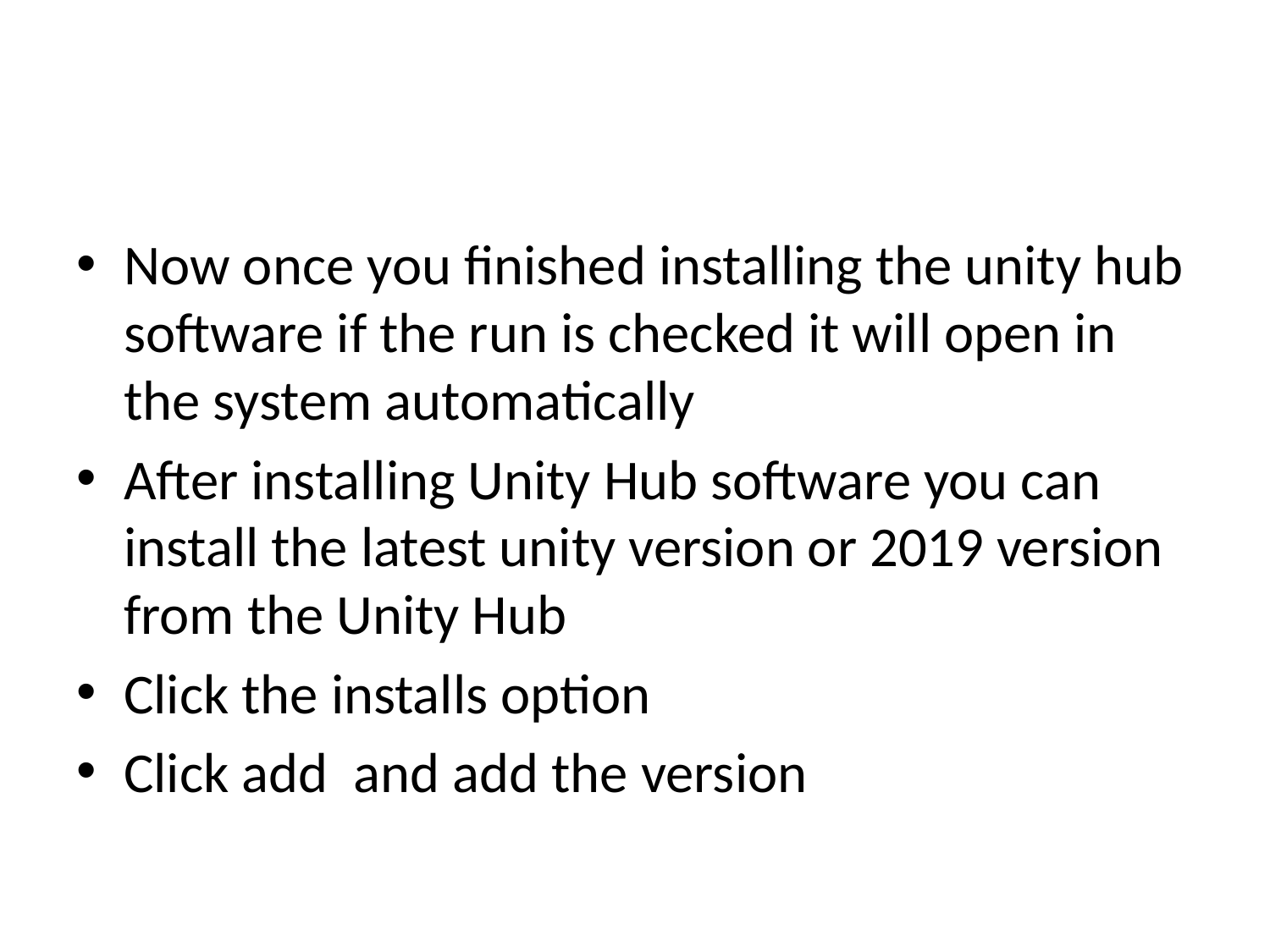

#
Now once you finished installing the unity hub software if the run is checked it will open in the system automatically
After installing Unity Hub software you can install the latest unity version or 2019 version from the Unity Hub
Click the installs option
Click add  and add the version